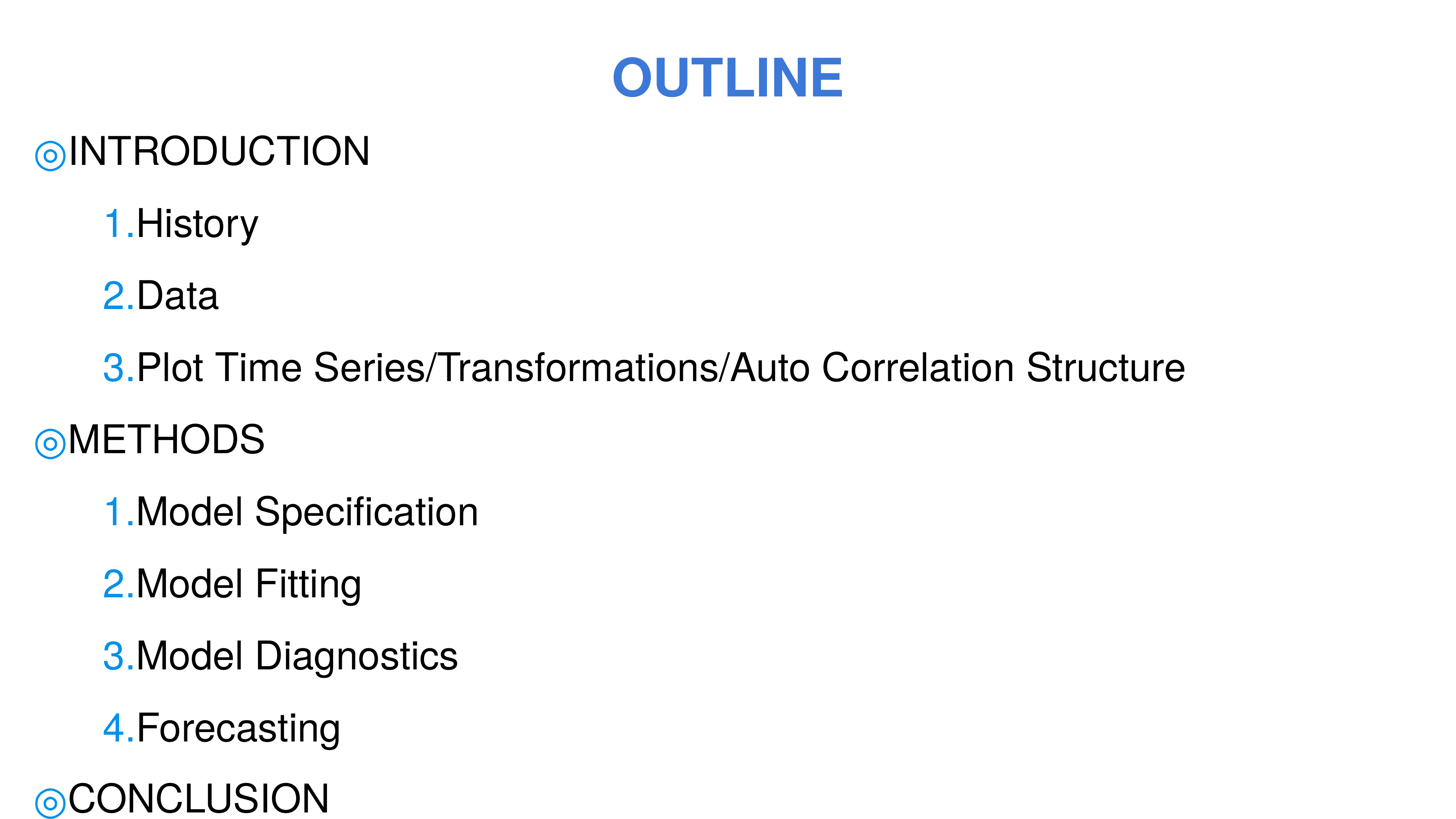

OUTLINE
INTRODUCTION
History
Data
Plot Time Series/Transformations/Auto Correlation Structure
METHODS
Model Specification
Model Fitting
Model Diagnostics
Forecasting
CONCLUSION